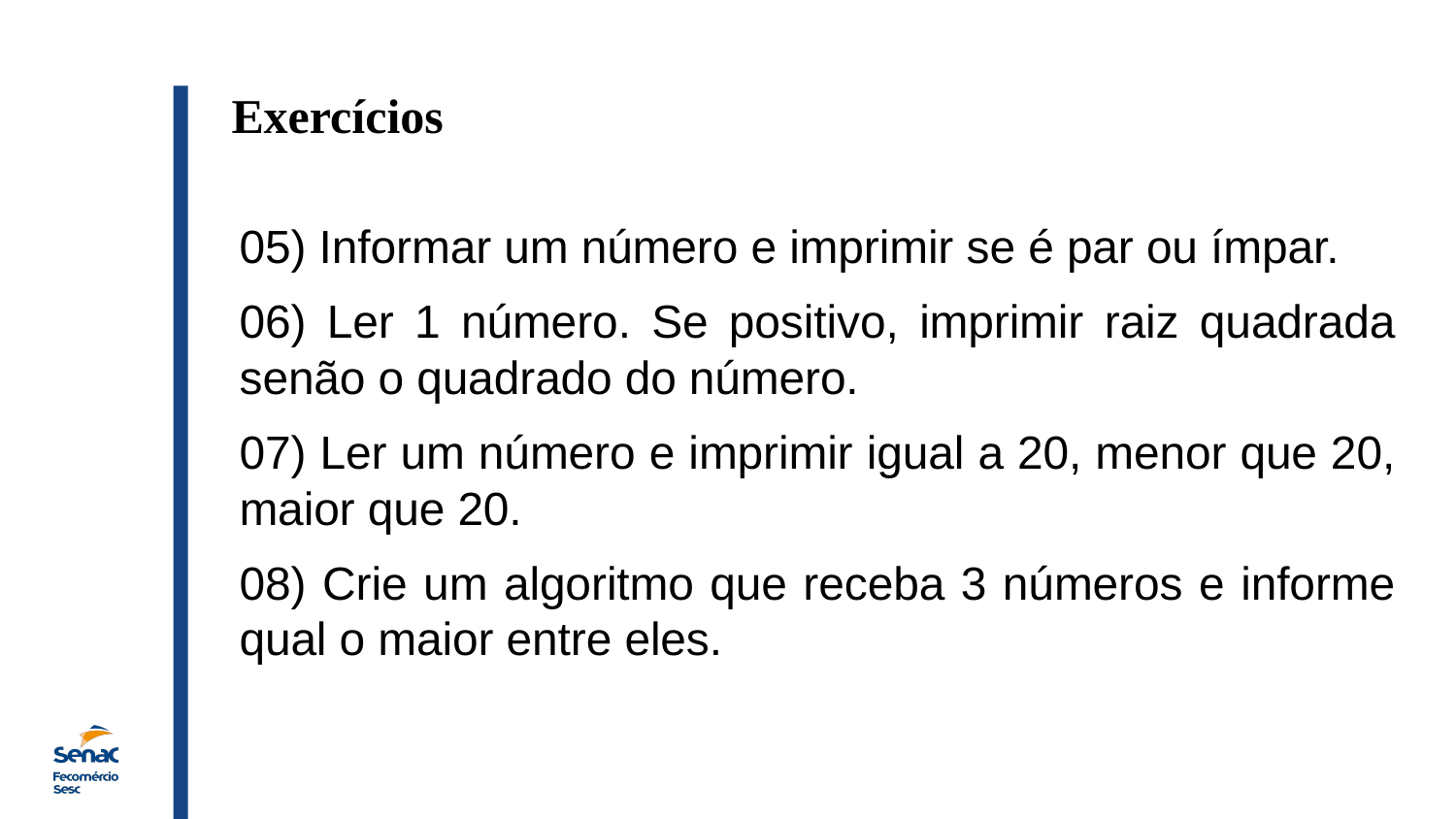

Exercícios
05) Informar um número e imprimir se é par ou ímpar.
06) Ler 1 número. Se positivo, imprimir raiz quadrada senão o quadrado do número.
07) Ler um número e imprimir igual a 20, menor que 20, maior que 20.
08) Crie um algoritmo que receba 3 números e informe qual o maior entre eles.